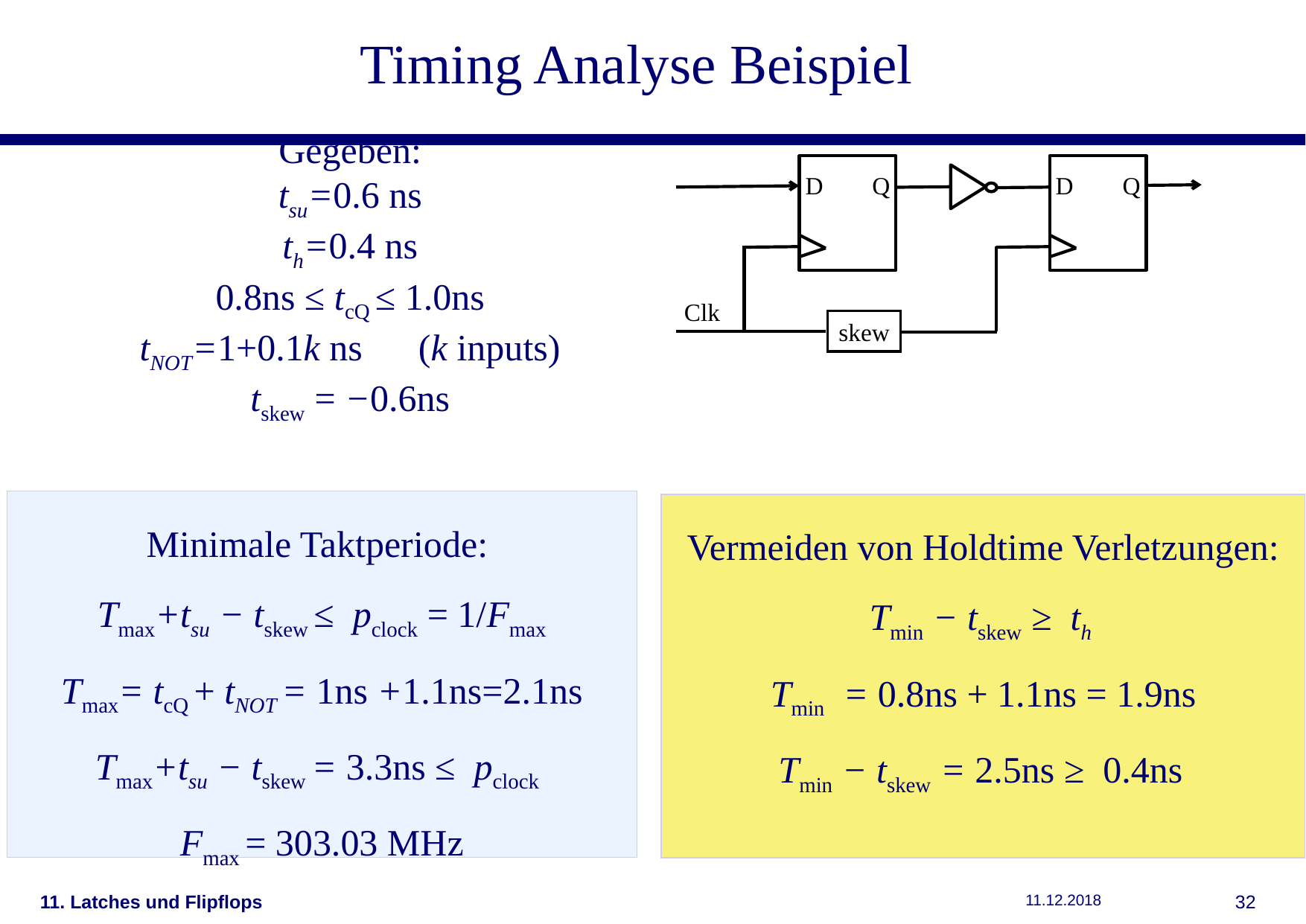

Timing Analyse Beispiel
Gegeben:
tsu=0.6 ns
th=0.4 ns
0.8ns ≤ tcQ ≤ 1.0ns
tNOT=1+0.1k ns      (k inputs)
tskew = −0.6ns

D
Q

D
Q

Clk
skew
Minimale Taktperiode:
Tmax+tsu − tskew ≤  pclock = 1/Fmax
Tmax= tcQ + tNOT = 1ns +1.1ns=2.1ns
Tmax+tsu − tskew = 3.3ns ≤  pclock
Fmax = 303.03 MHz
Vermeiden von Holdtime Verletzungen:
Tmin − tskew ≥  th
Tmin  = 0.8ns + 1.1ns = 1.9ns
Tmin − tskew = 2.5ns ≥  0.4ns

11. Latches und Flipflops
11.12.2018
32